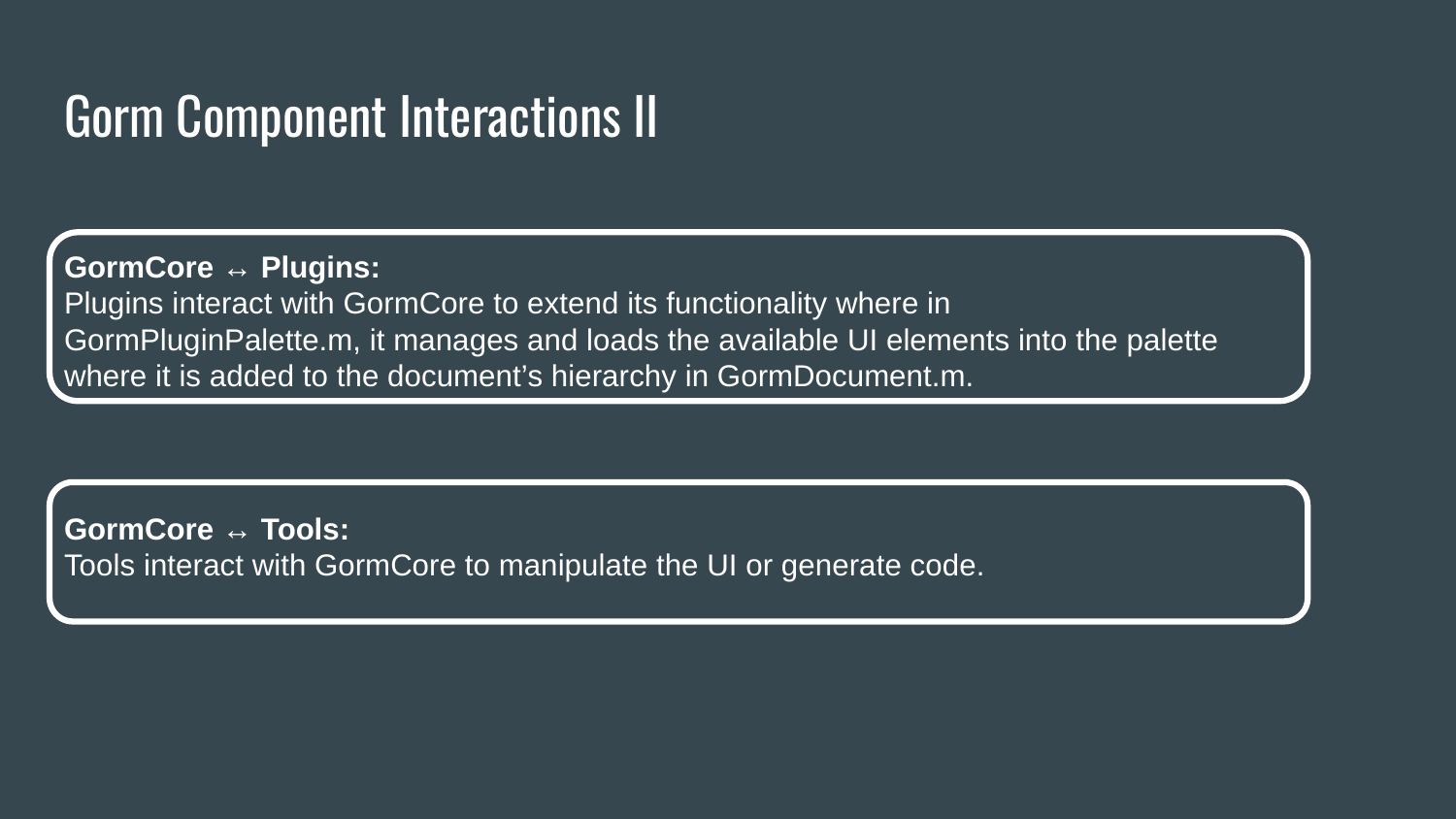

# Gorm Component Interactions II

GormCore ↔ Plugins:
Plugins interact with GormCore to extend its functionality where in GormPluginPalette.m, it manages and loads the available UI elements into the palette where it is added to the document’s hierarchy in GormDocument.m.

GormCore ↔ Tools:
Tools interact with GormCore to manipulate the UI or generate code.